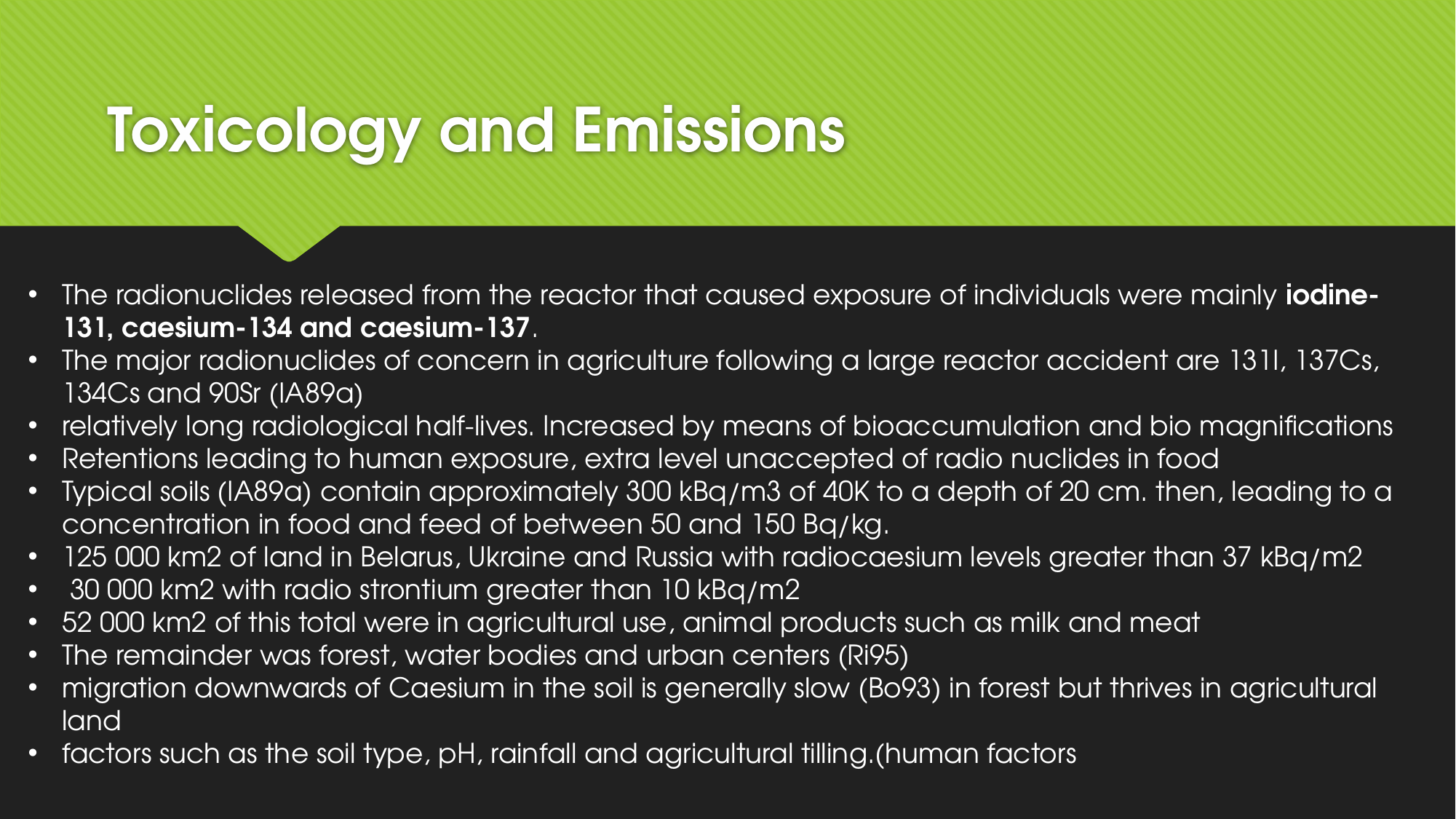

# Toxicology and Emissions
The radionuclides released from the reactor that caused exposure of individuals were mainly iodine-131, caesium-134 and caesium-137.
The major radionuclides of concern in agriculture following a large reactor accident are 131I, 137Cs, 134Cs and 90Sr (IA89a)
relatively long radiological half-lives. Increased by means of bioaccumulation and bio magnifications
Retentions leading to human exposure, extra level unaccepted of radio nuclides in food
Typical soils (IA89a) contain approximately 300 kBq/m3 of 40K to a depth of 20 cm. then, leading to a concentration in food and feed of between 50 and 150 Bq/kg.
125 000 km2 of land in Belarus, Ukraine and Russia with radiocaesium levels greater than 37 kBq/m2
 30 000 km2 with radio strontium greater than 10 kBq/m2
52 000 km2 of this total were in agricultural use, animal products such as milk and meat
The remainder was forest, water bodies and urban centers (Ri95)
migration downwards of Caesium in the soil is generally slow (Bo93) in forest but thrives in agricultural land
factors such as the soil type, pH, rainfall and agricultural tilling.(human factors